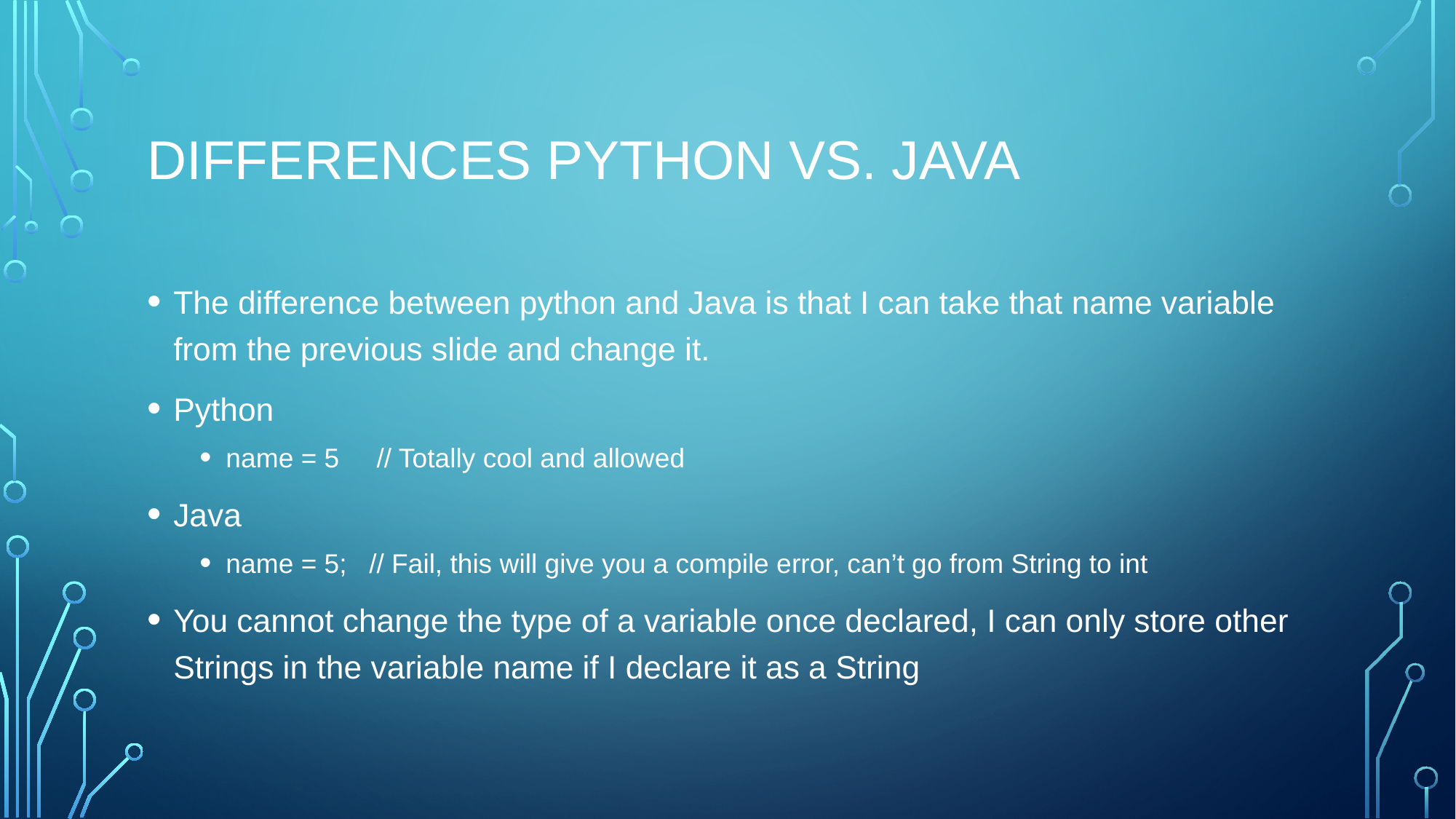

# Differences python vs. java
The difference between python and Java is that I can take that name variable from the previous slide and change it.
Python
name = 5     // Totally cool and allowed
Java
name = 5;   // Fail, this will give you a compile error, can’t go from String to int
You cannot change the type of a variable once declared, I can only store other Strings in the variable name if I declare it as a String